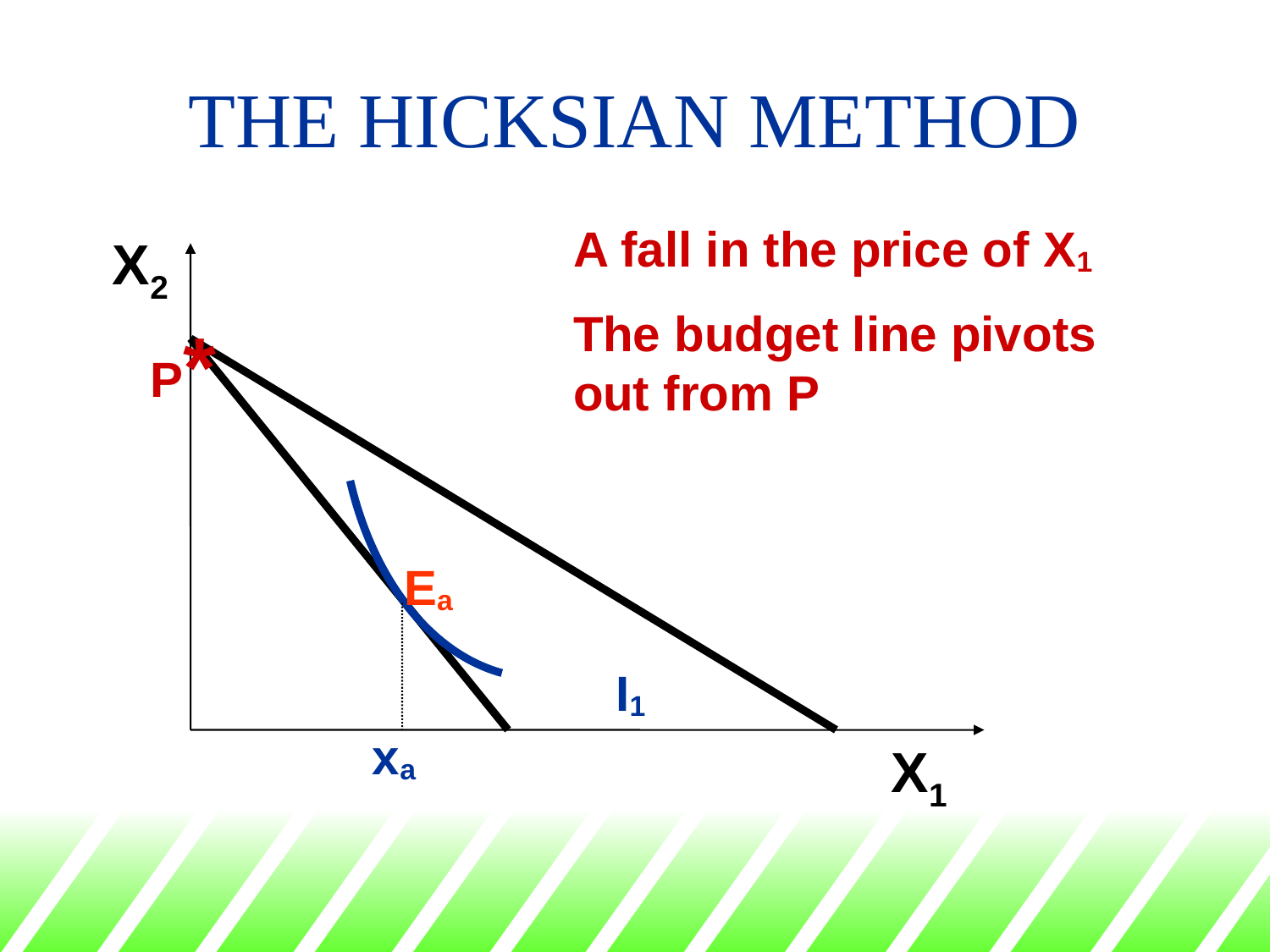

# THE HICKSIAN METHOD
A fall in the price of X1
The budget line pivots out from P
X2

P*

Ea

I1
xa

X1